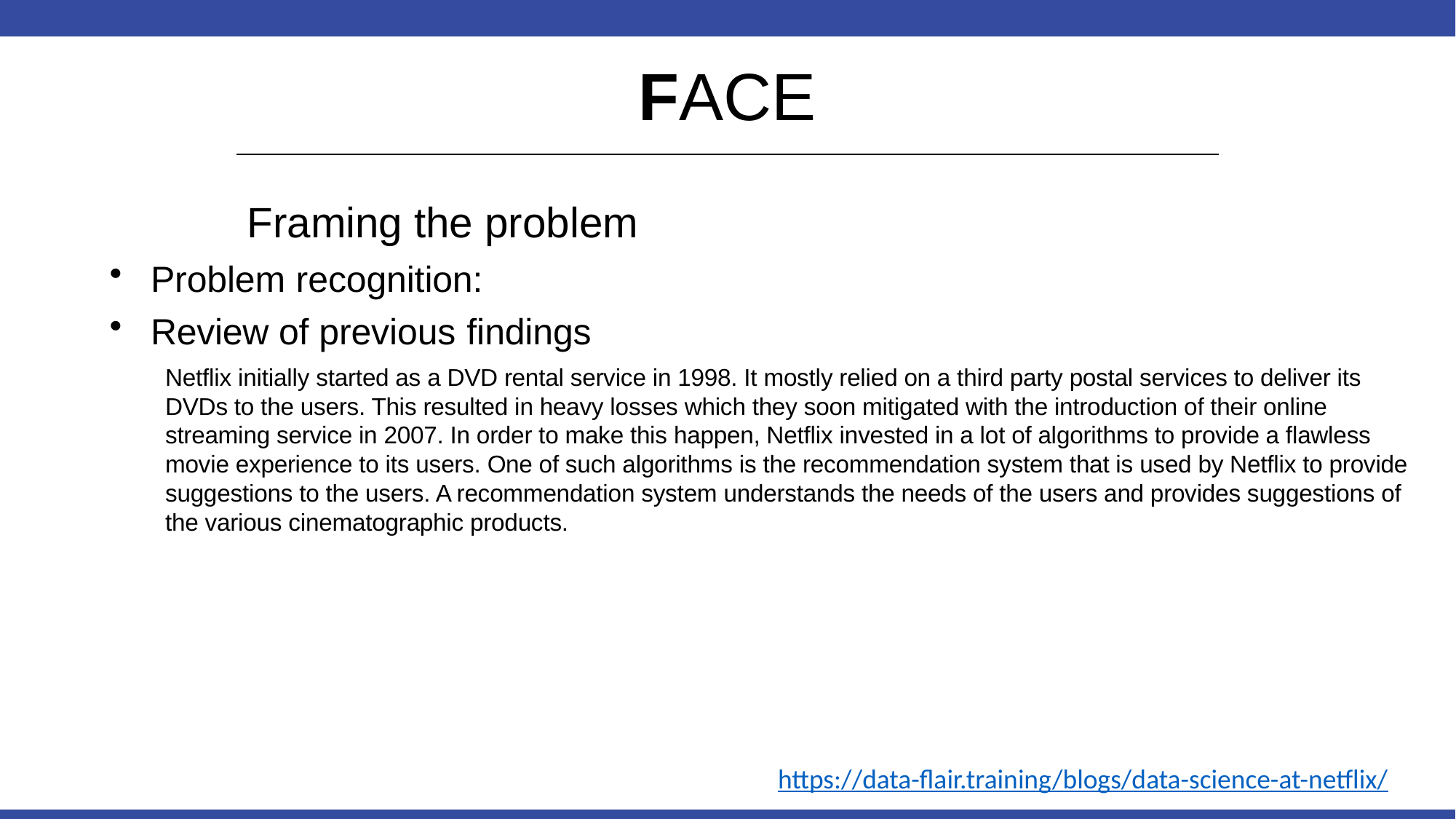

# FACE

Framing the problem
Problem recognition:
Review of previous findings
Netflix initially started as a DVD rental service in 1998. It mostly relied on a third party postal services to deliver its DVDs to the users. This resulted in heavy losses which they soon mitigated with the introduction of their online streaming service in 2007. In order to make this happen, Netflix invested in a lot of algorithms to provide a flawless movie experience to its users. One of such algorithms is the recommendation system that is used by Netflix to provide suggestions to the users. A recommendation system understands the needs of the users and provides suggestions of the various cinematographic products.
https://data-flair.training/blogs/data-science-at-netflix/